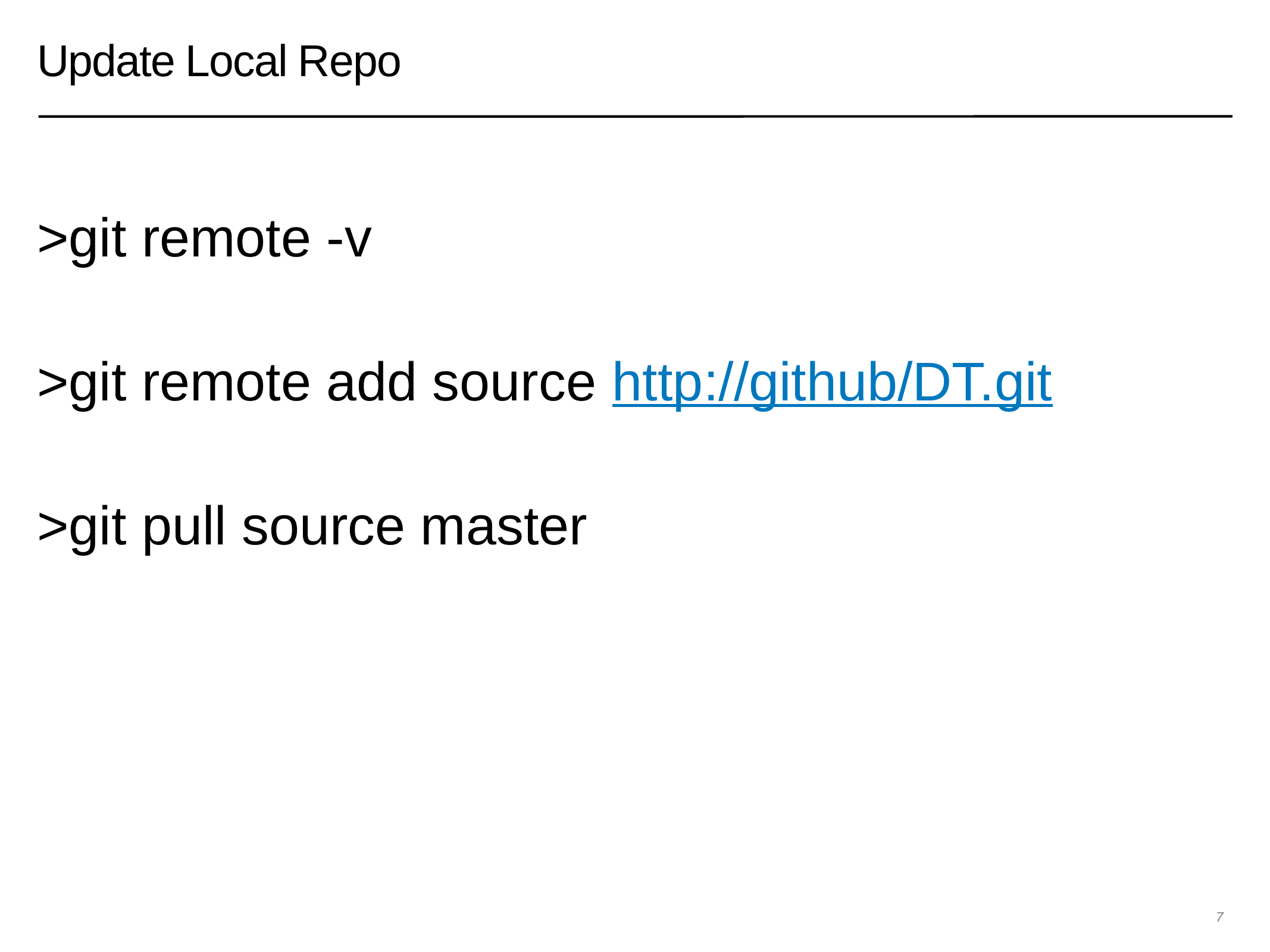

# Update Local Repo

>git remote -v

>git remote add source http://github/DT.git

>git pull source master
7